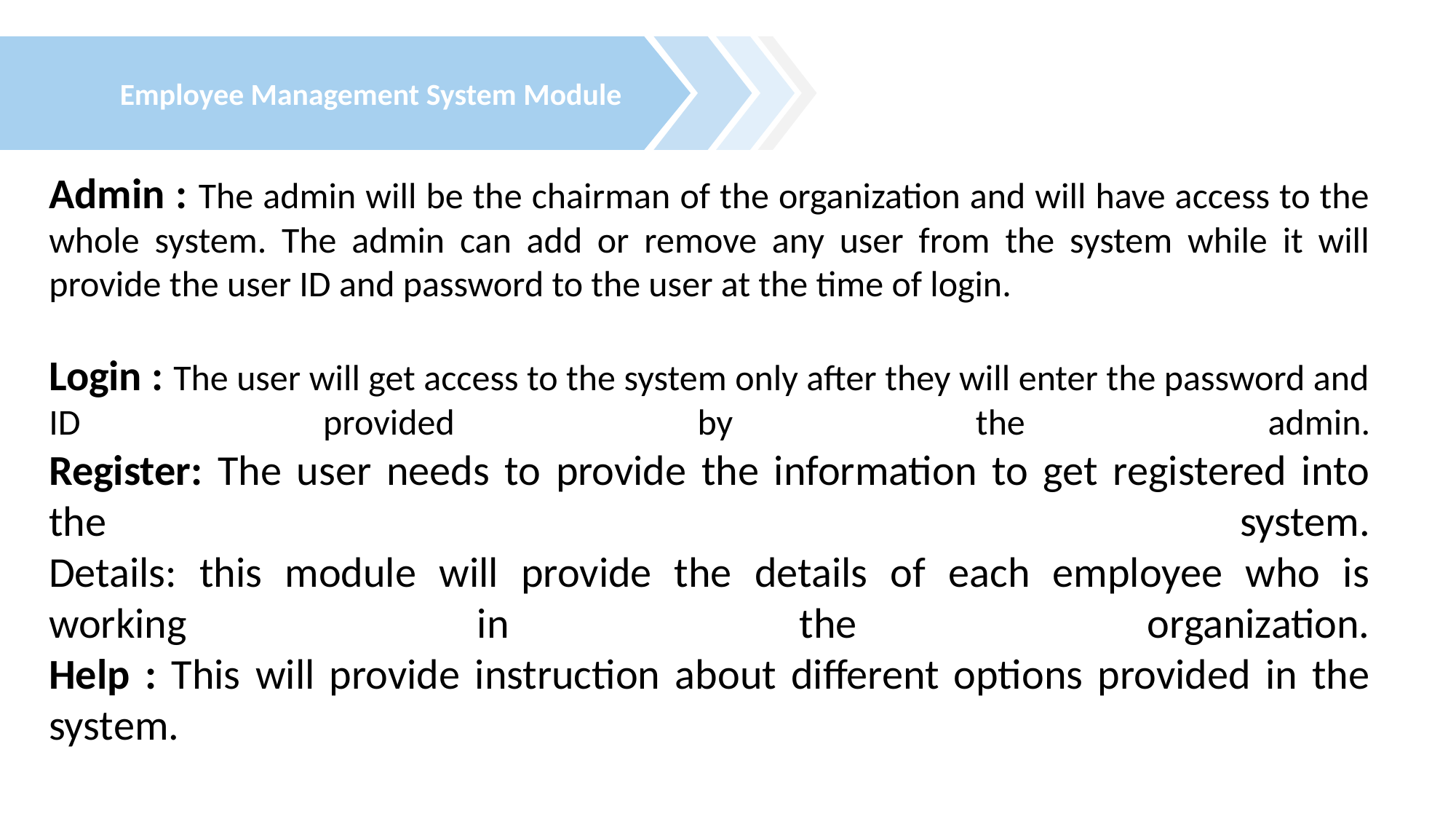

Employee Management System Module

Admin : The admin will be the chairman of the organization and will have access to the whole system. The admin can add or remove any user from the system while it will provide the user ID and password to the user at the time of login.
Login : The user will get access to the system only after they will enter the password and ID provided by the admin.
Register: The user needs to provide the information to get registered into the  system.
Details: this module will provide the details of each employee who is working in the organization.
Help : This will provide instruction about different options provided in the system.